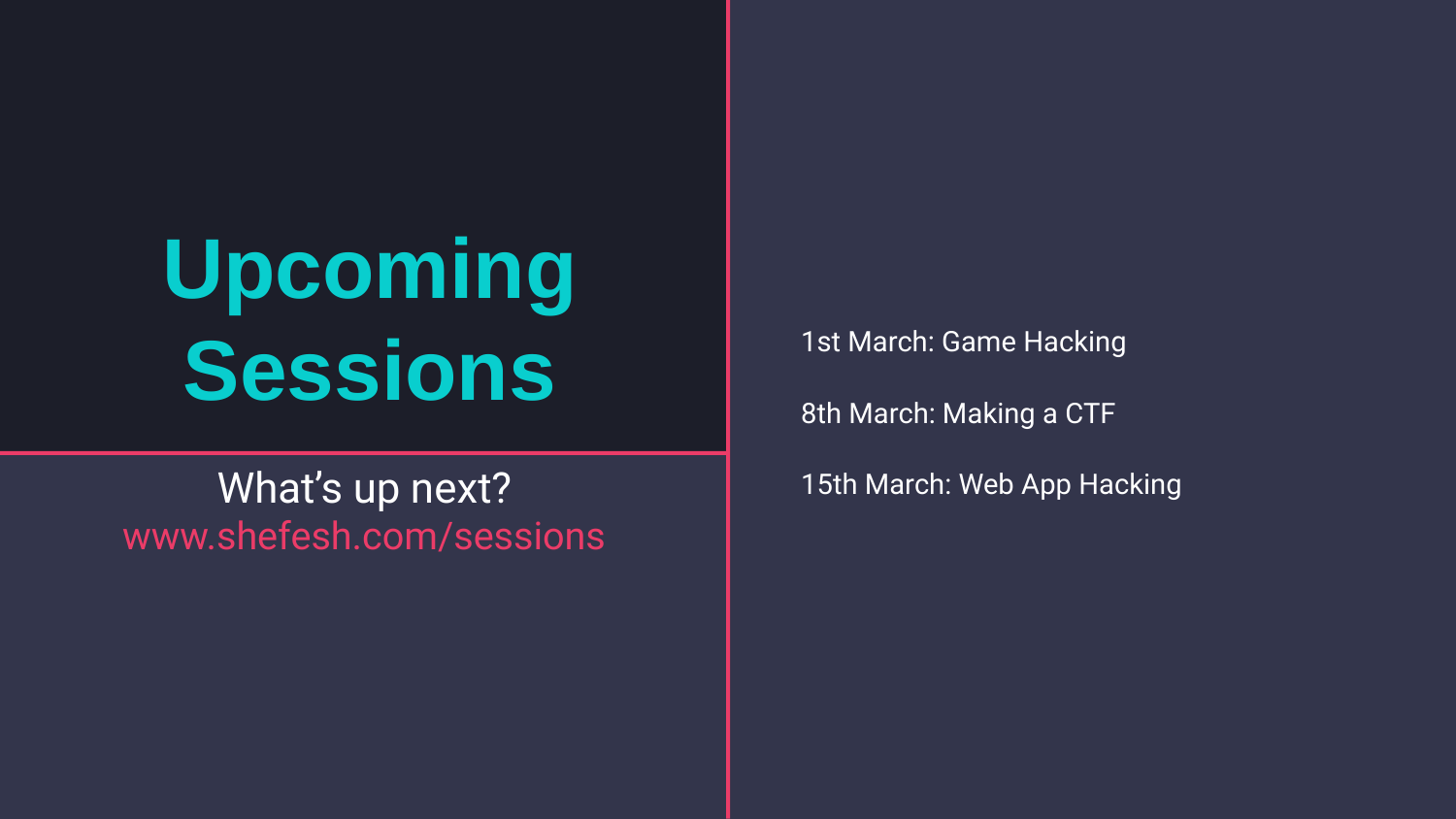

# Upcoming Sessions
1st March: Game Hacking
8th March: Making a CTF
15th March: Web App Hacking
What’s up next?
www.shefesh.com/sessions